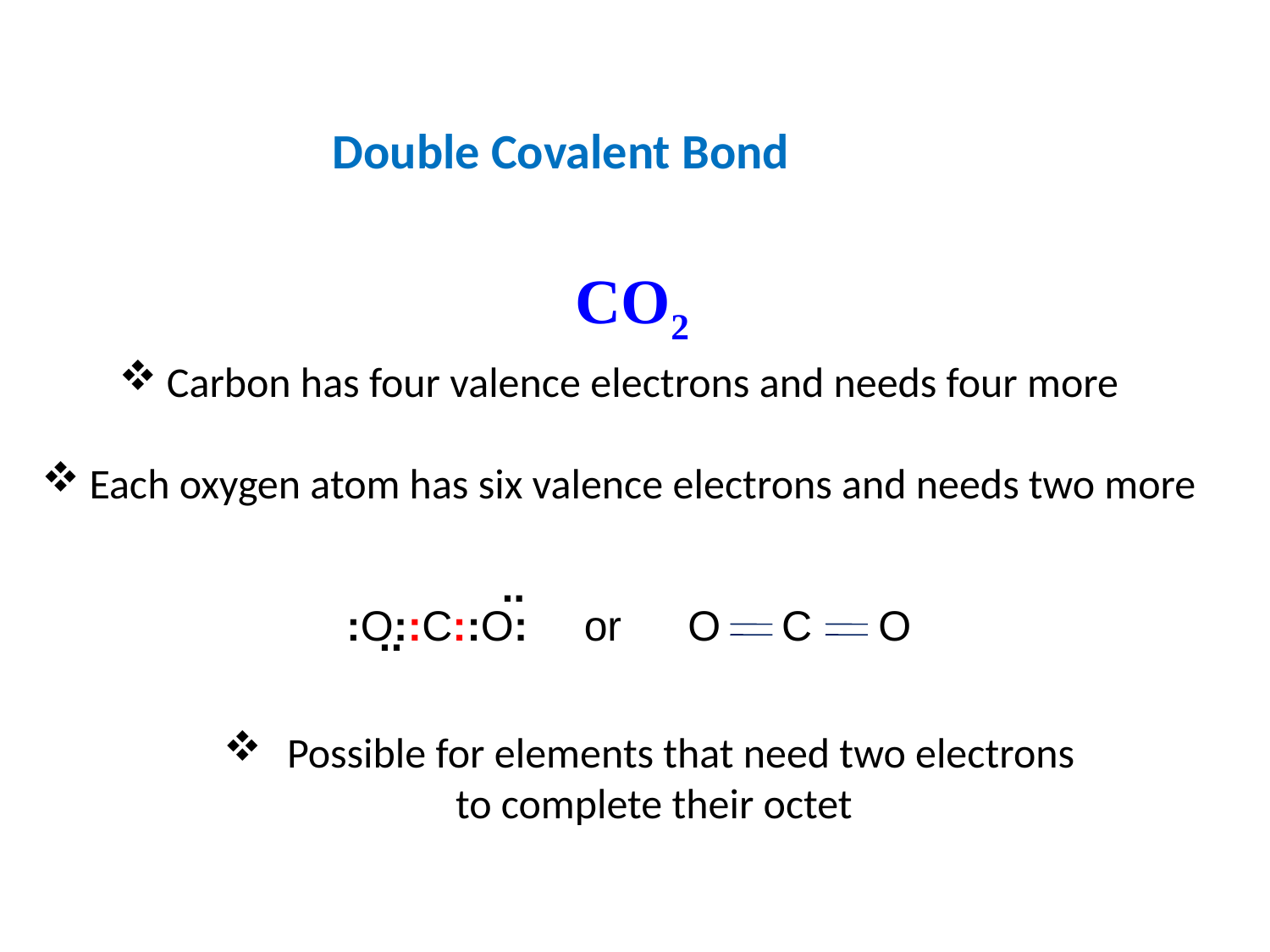

Double Covalent Bond
CO2
Carbon has four valence electrons and needs four more

Each oxygen atom has six valence electrons and needs two more
..
 :O::C::O:
or
O
C
O
 ..

Possible for elements that need two electrons
to complete their octet